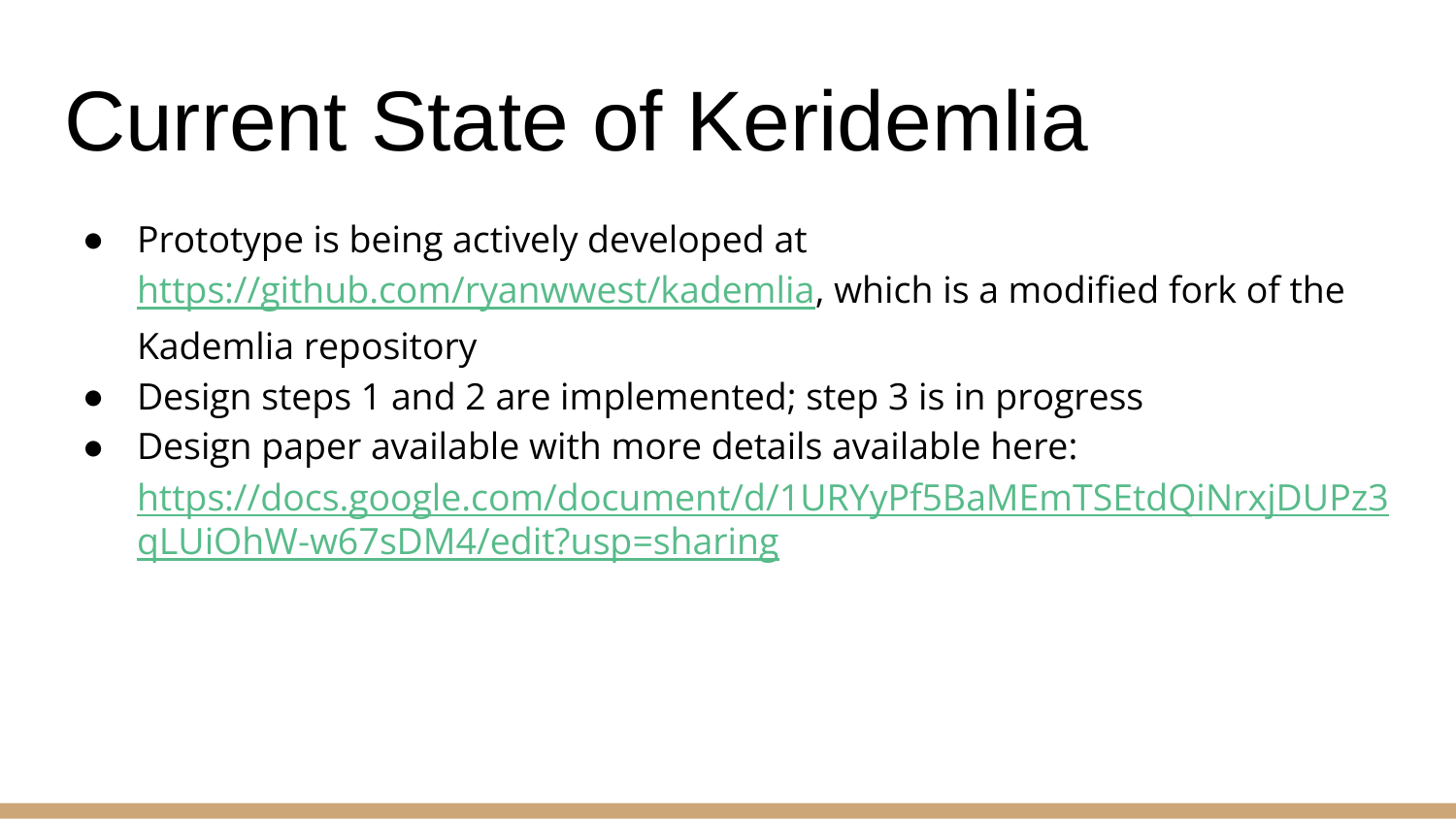

# Current State of Keridemlia
Prototype is being actively developed at https://github.com/ryanwwest/kademlia, which is a modified fork of the Kademlia repository
Design steps 1 and 2 are implemented; step 3 is in progress
Design paper available with more details available here: https://docs.google.com/document/d/1URYyPf5BaMEmTSEtdQiNrxjDUPz3qLUiOhW-w67sDM4/edit?usp=sharing